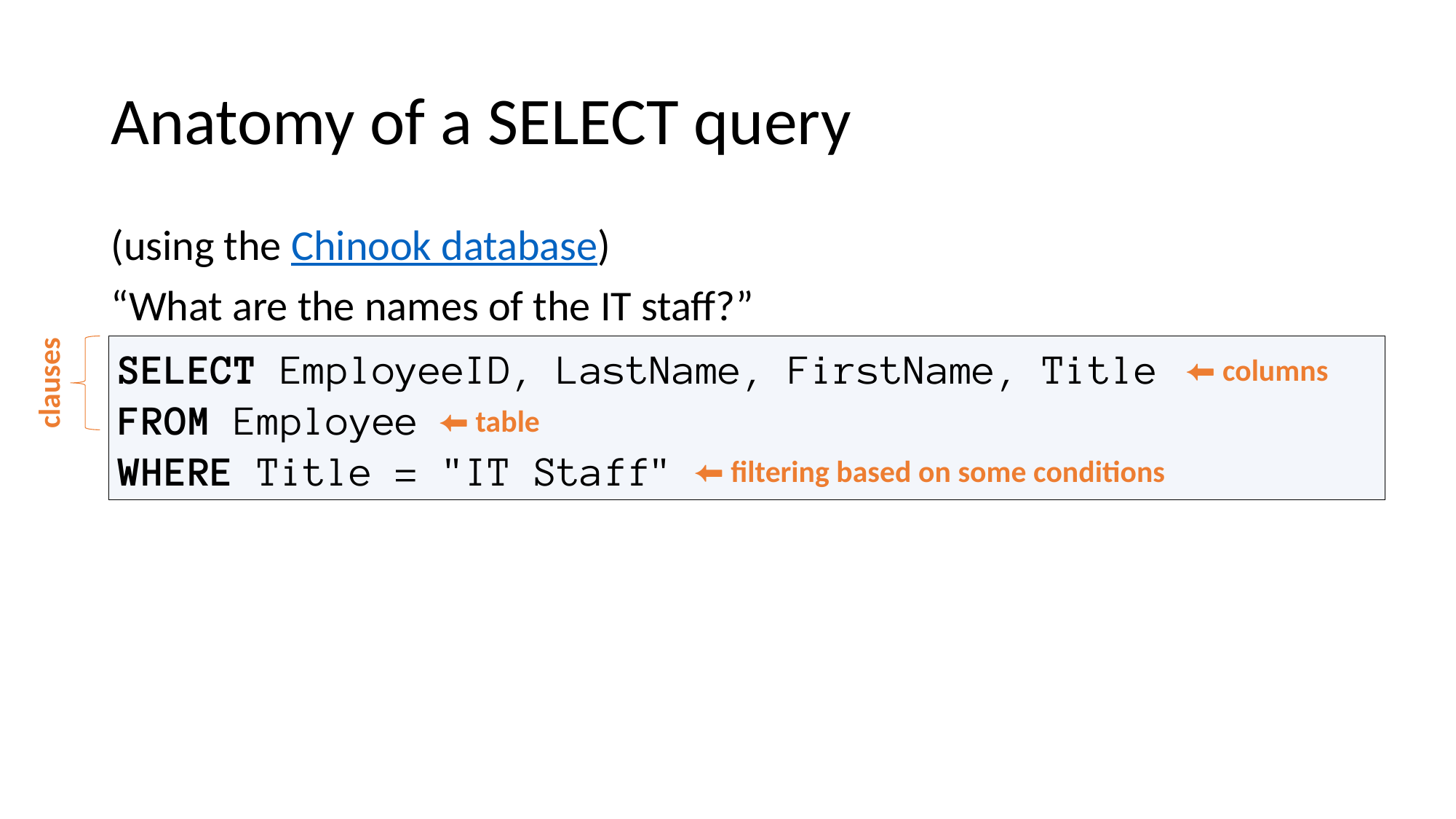

# Anatomy of a SELECT query
(using the Chinook database)
“What are the names of the IT staff?”

SELECT EmployeeID, LastName, FirstName, Title
FROM Employee
WHERE Title = "IT Staff"
⬅ columns
clauses
⬅ table
⬅ filtering based on some conditions
Laura